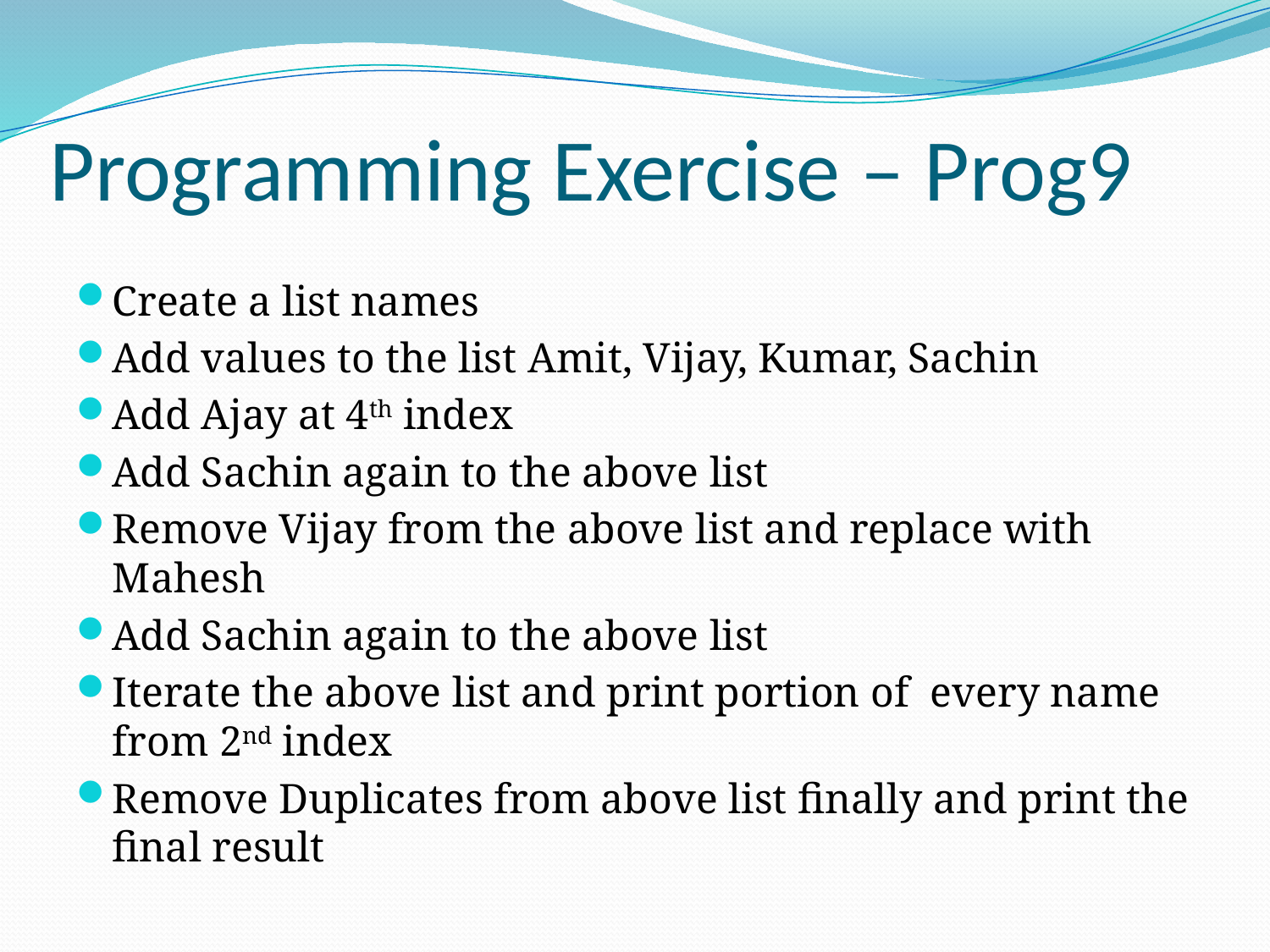

# Programming Exercise – Prog9
Create a list names
Add values to the list Amit, Vijay, Kumar, Sachin
Add Ajay at 4th index
Add Sachin again to the above list
Remove Vijay from the above list and replace with Mahesh
Add Sachin again to the above list
Iterate the above list and print portion of  every name from 2nd index
Remove Duplicates from above list finally and print the final result